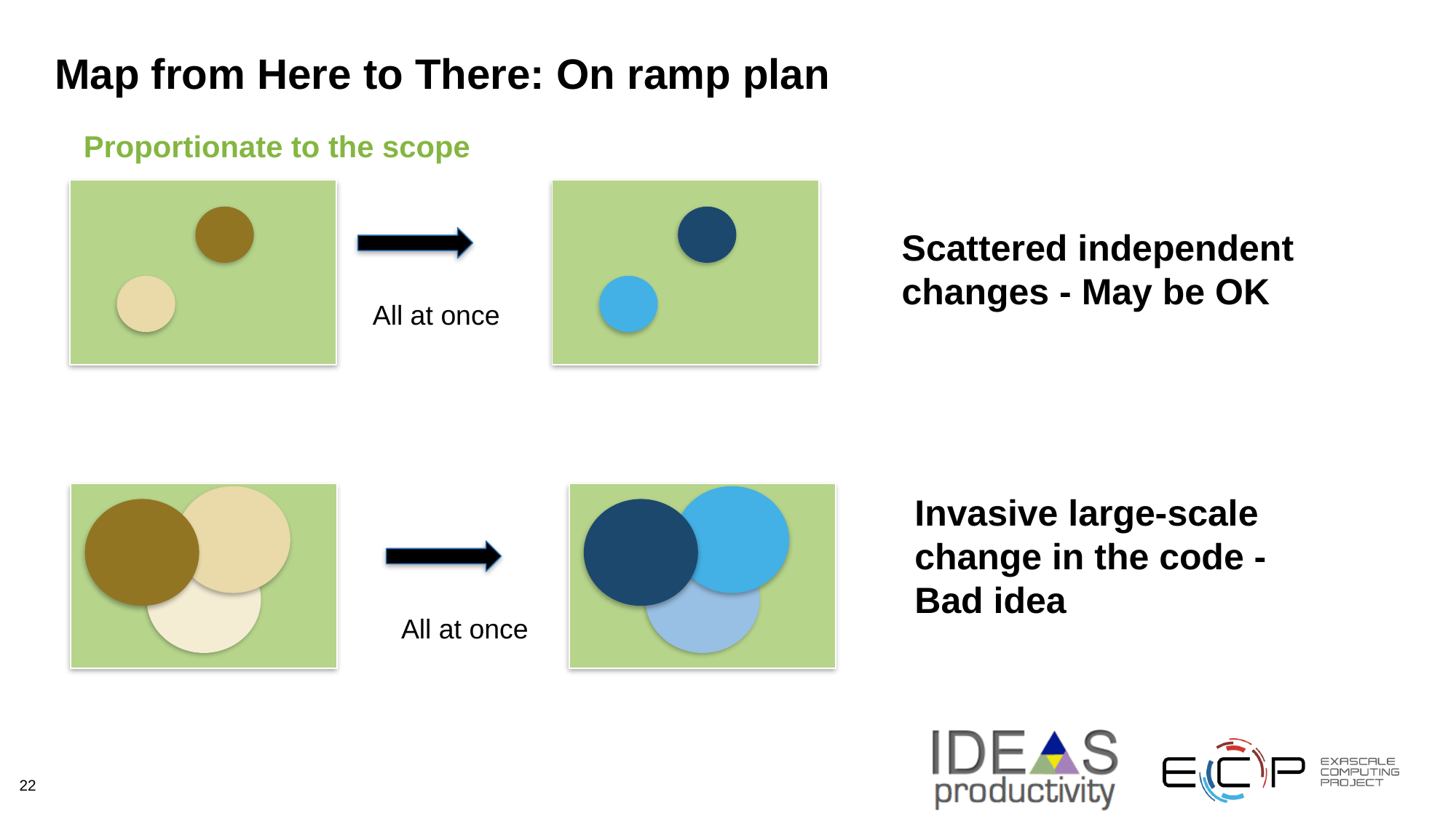

# Map from Here to There: On ramp plan
Proportionate to the scope

Scattered independent changes - May be OK

All at once

Invasive large-scale change in the code - Bad idea

All at once